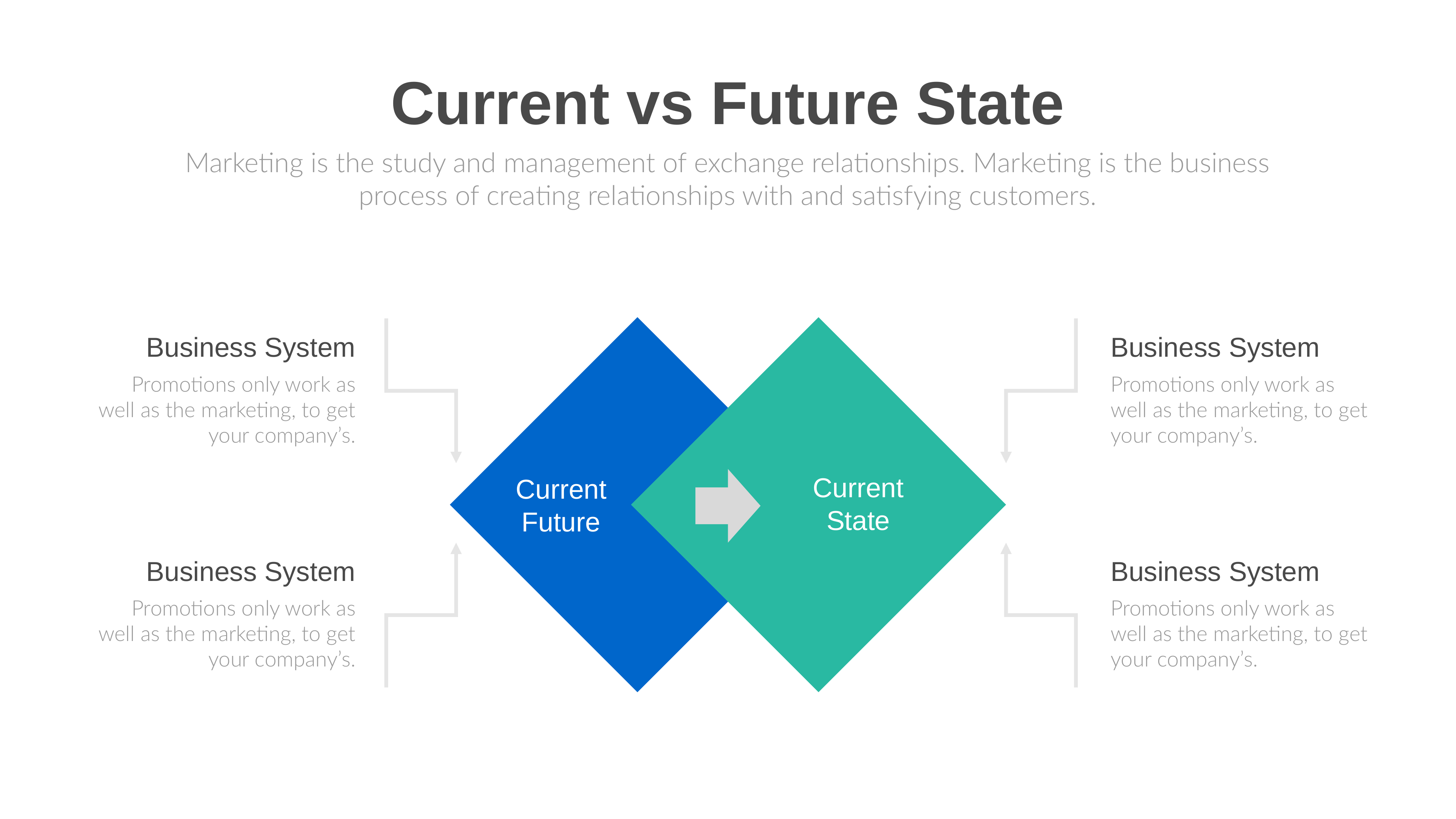

Current vs Future State
Marketing is the study and management of exchange relationships. Marketing is the business process of creating relationships with and satisfying customers.

Business System
Business System
Promotions only work as well as the marketing, to get your company’s.
Promotions only work as well as the marketing, to get your company’s.
Current State
Current Future

Business System
Business System
Promotions only work as well as the marketing, to get your company’s.
Promotions only work as well as the marketing, to get your company’s.